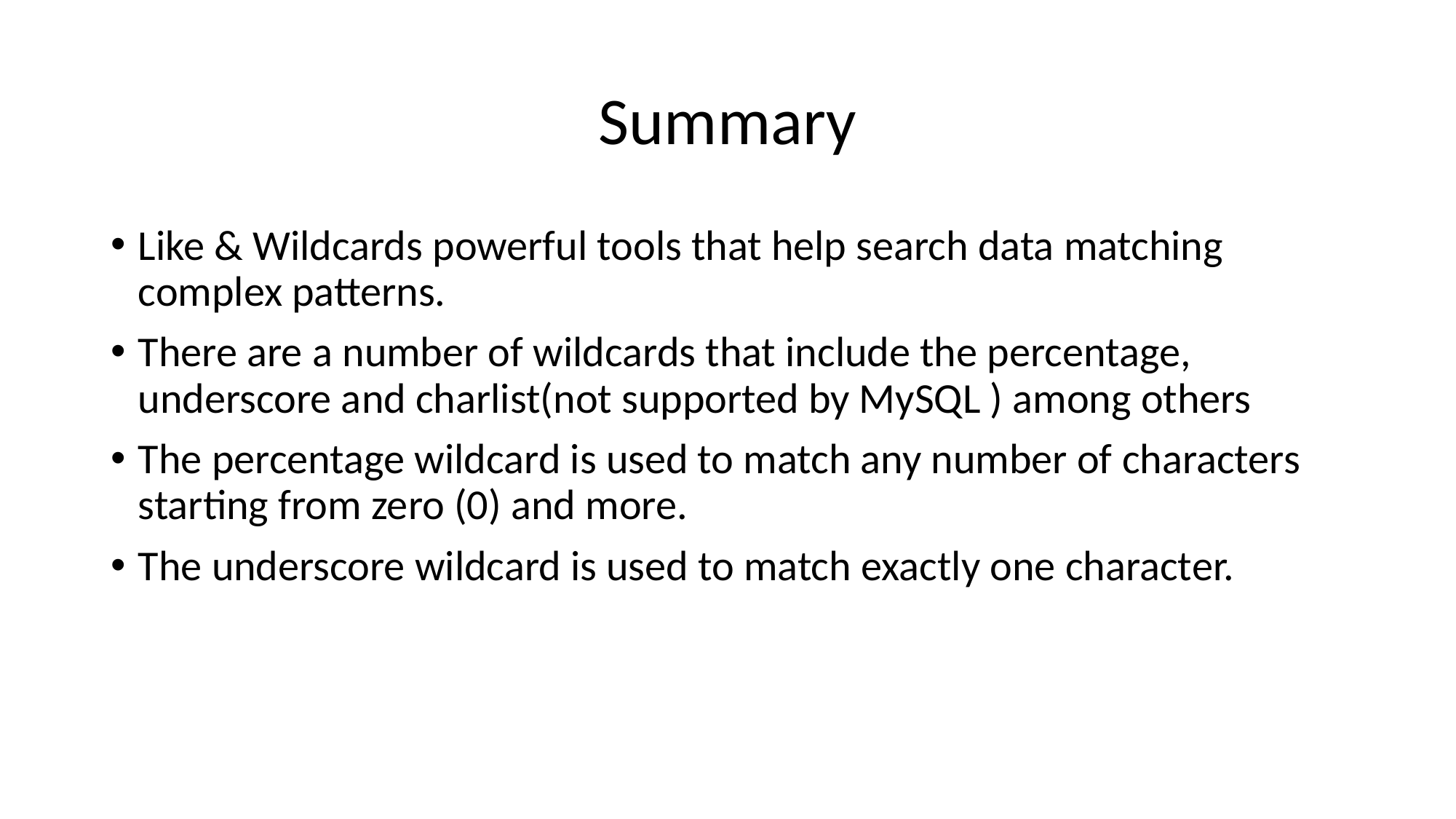

# Summary
Like & Wildcards powerful tools that help search data matching complex patterns.
There are a number of wildcards that include the percentage, underscore and charlist(not supported by MySQL ) among others
The percentage wildcard is used to match any number of characters starting from zero (0) and more.
The underscore wildcard is used to match exactly one character.